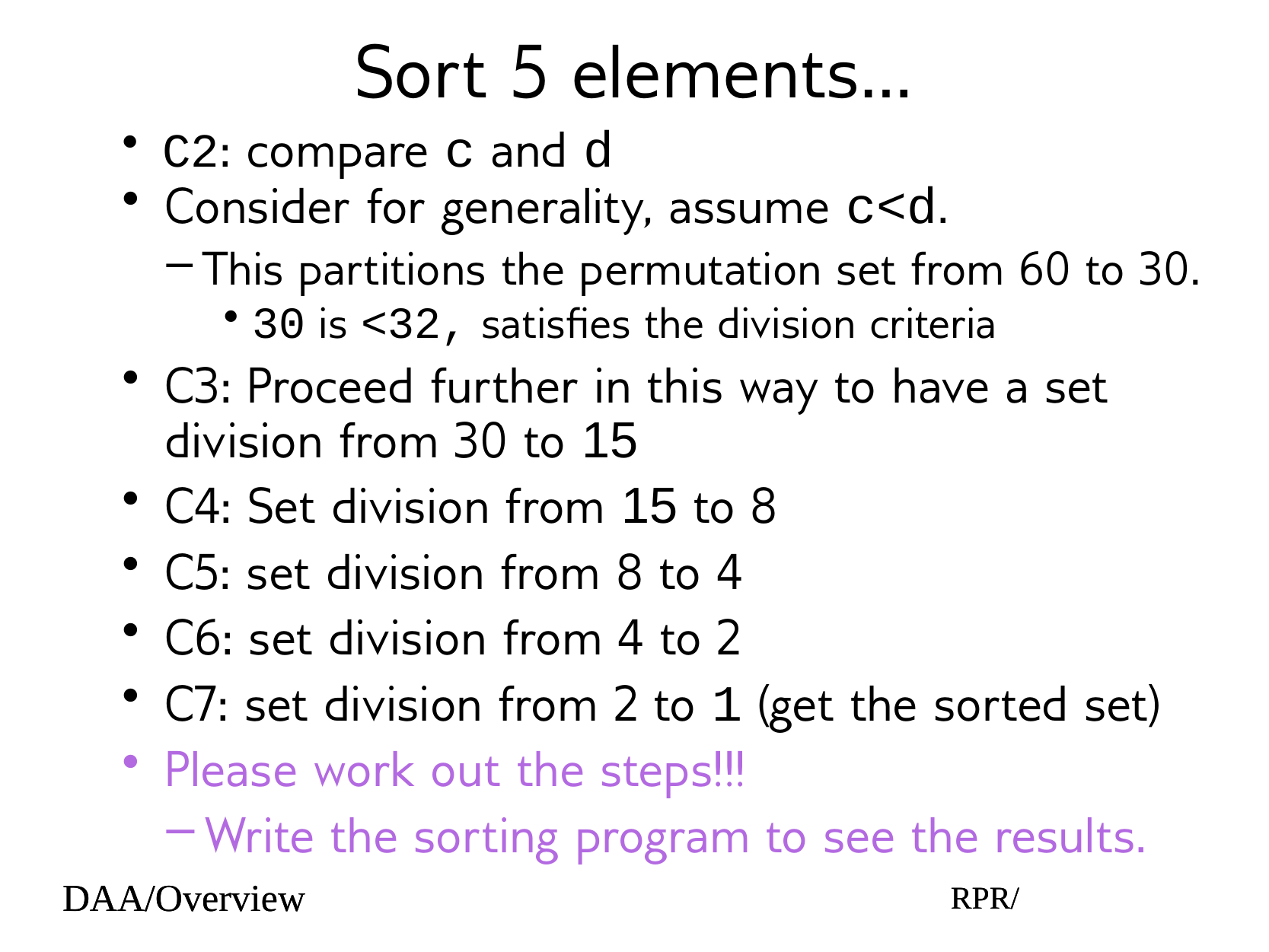

# Sort 5 elements…
C2: compare c and d
Consider for generality, assume c<d.
This partitions the permutation set from 60 to 30.
30 is <32, satisfies the division criteria
C3: Proceed further in this way to have a set division from 30 to 15
C4: Set division from 15 to 8
C5: set division from 8 to 4
C6: set division from 4 to 2
C7: set division from 2 to 1 (get the sorted set)
Please work out the steps!!!
Write the sorting program to see the results.
DAA/Overview
RPR/
11